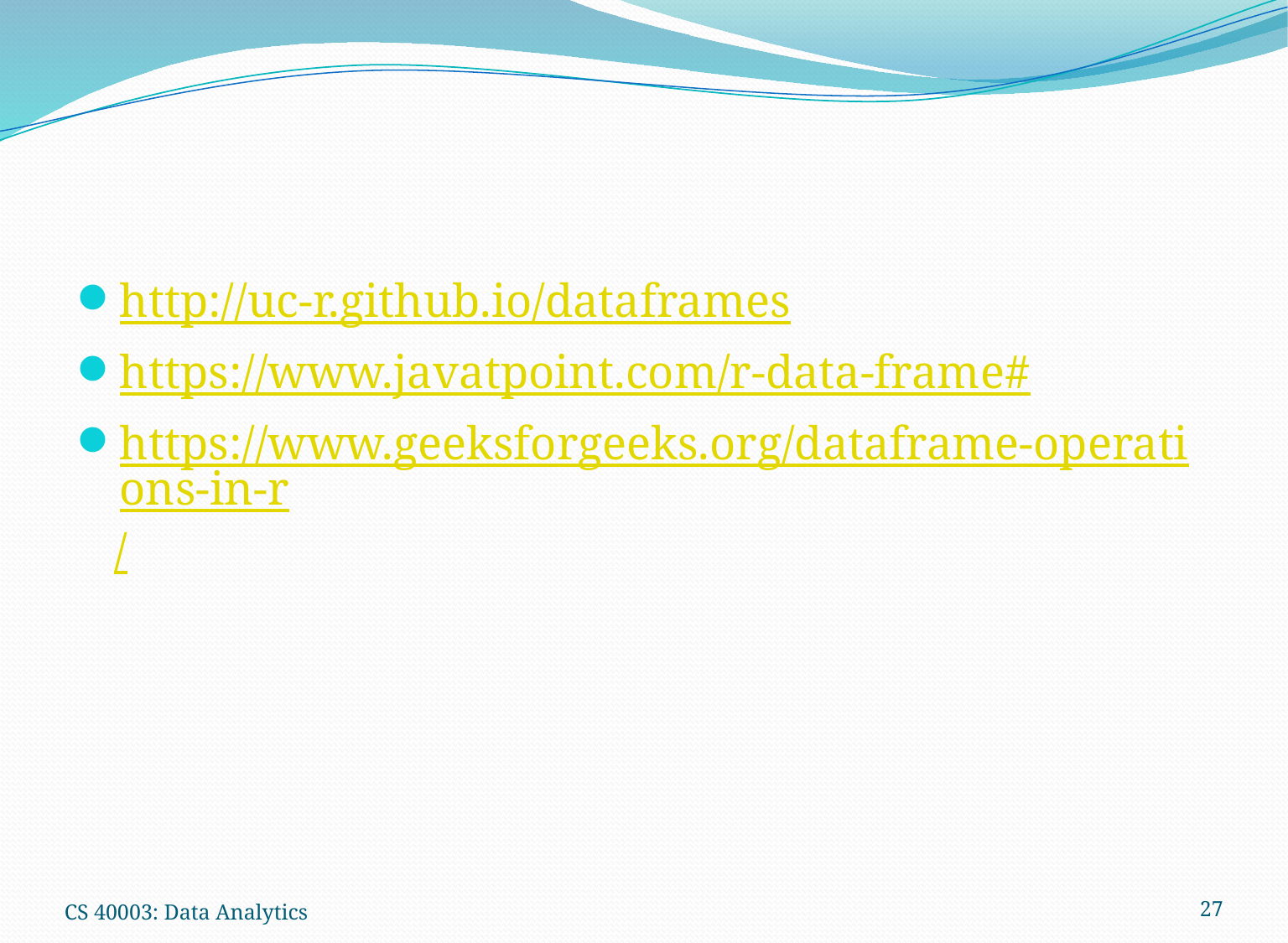

#
http://uc-r.github.io/dataframes
https://www.javatpoint.com/r-data-frame#
https://www.geeksforgeeks.org/dataframe-operations-in-r/

CS 40003: Data Analytics
27